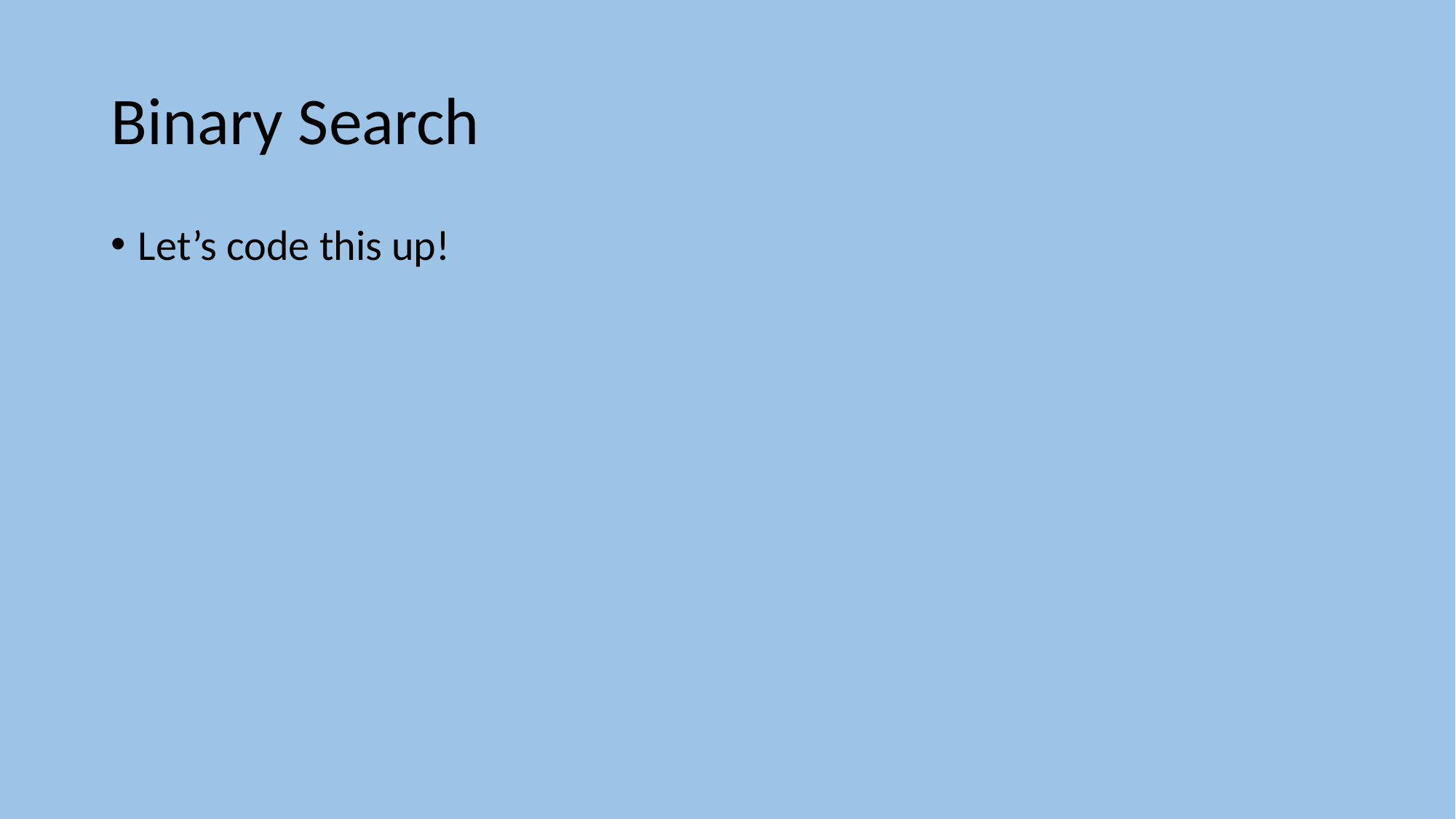

# Binary Search
Let’s code this up!